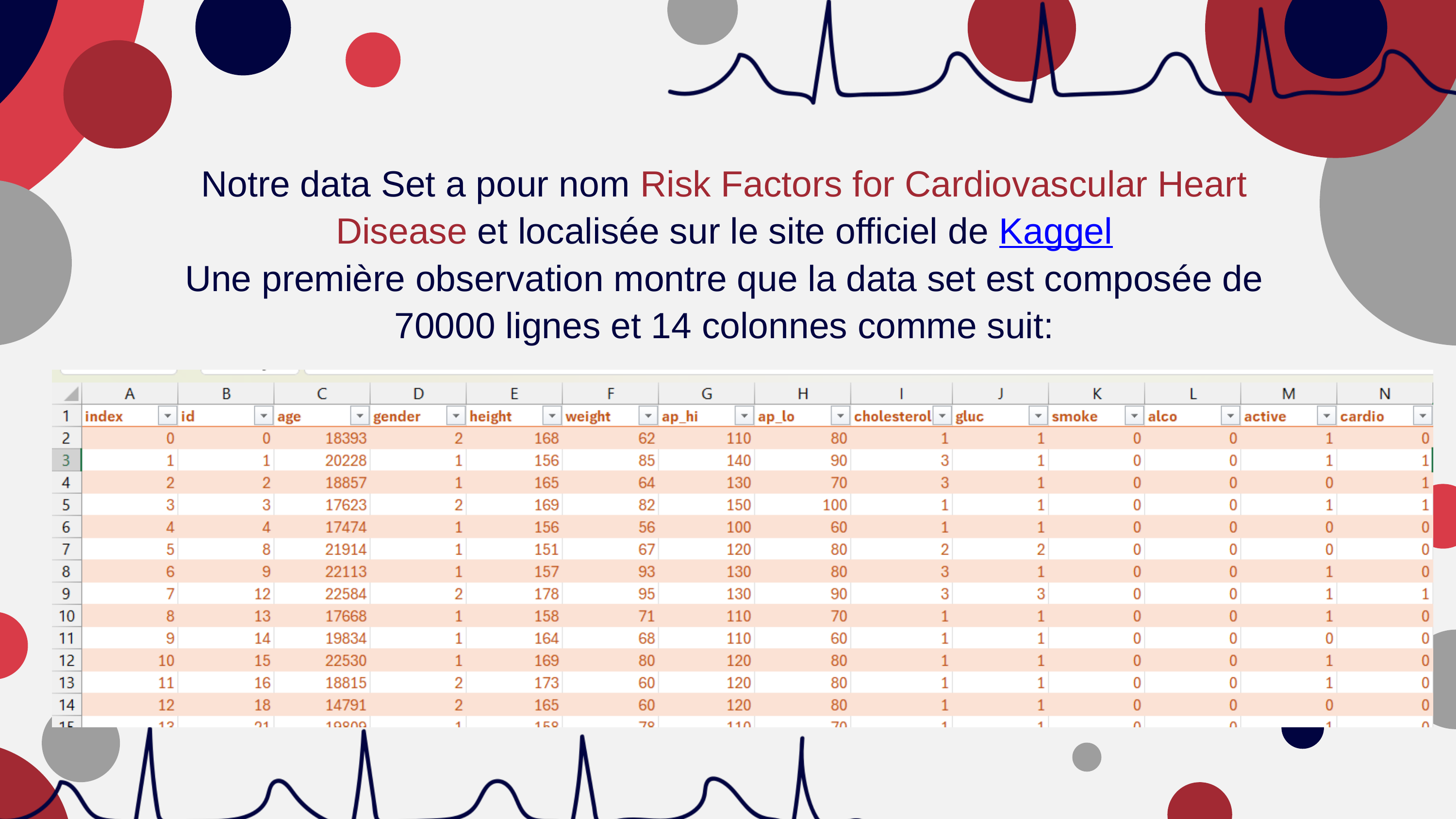

Notre data Set a pour nom Risk Factors for Cardiovascular Heart Disease et localisée sur le site officiel de Kaggel
Une première observation montre que la data set est composée de 70000 lignes et 14 colonnes comme suit: